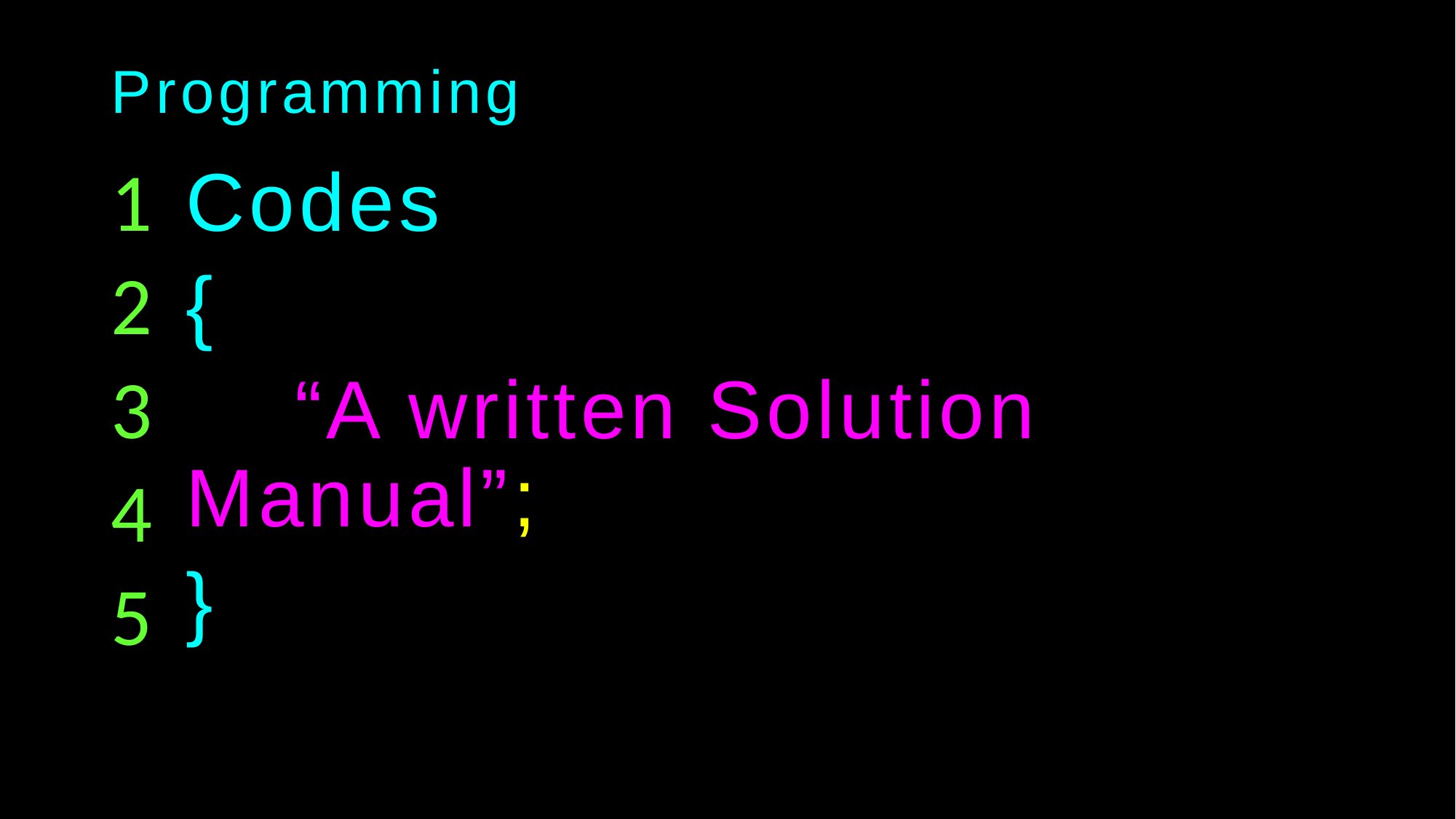

# Programming
1
2
3
4
5
Codes
{
	“A written Solution Manual”;
}